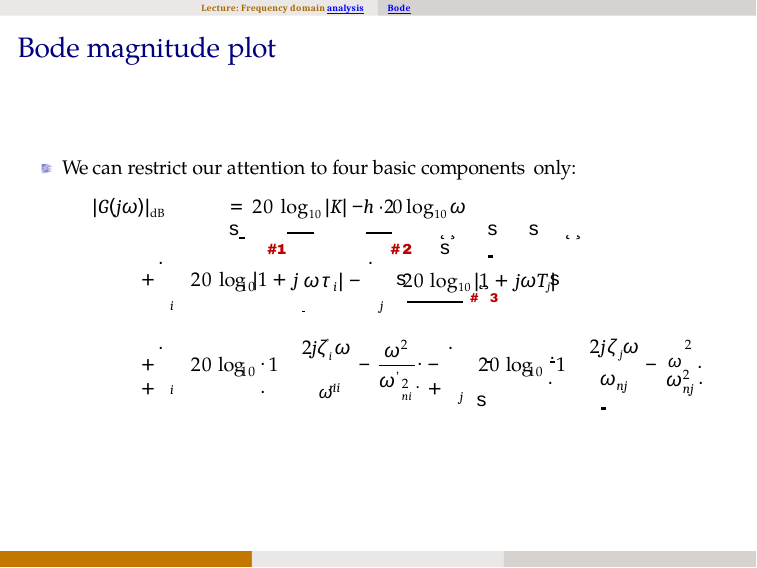

Lecture: Frequency domain analysis

Bode
Bode magnitude plot
We can restrict our attention to four basic components only:

|G(jω)|dB	= 20 log10 |K| −h ·20 log10 ω
s 	˛¸	s	s	˛¸ 	s

#1	#2
.	.
+	20 log |1 + j
ωτ | −	20 log10 |1 + jωTj|
i
10
s	#˛¸3	s

i
 		j

.
2	.
2jζ ω
2jζ’i ω
.	ω’
2
ω
 	.		j
ω .
.
.
+	20 log	1 +
−
−	20 log	1 +
−
2 .
10
10
.
.
2
ω
ω
ω

’
nj
ni
nj
i
ni	j
s
#˛¸4	s